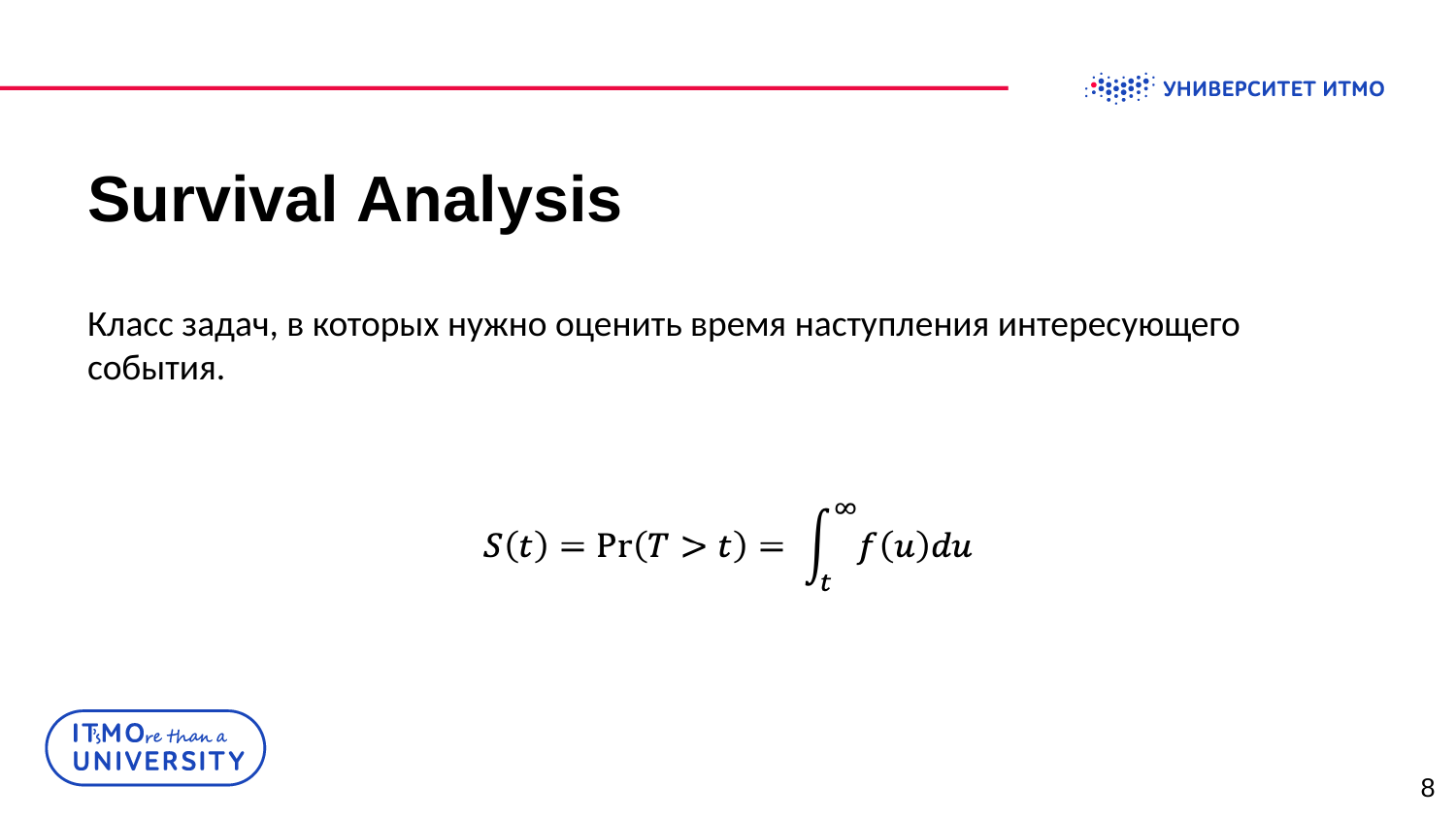

# Survival Analysis
Класс задач, в которых нужно оценить время наступления интересующего события.

8